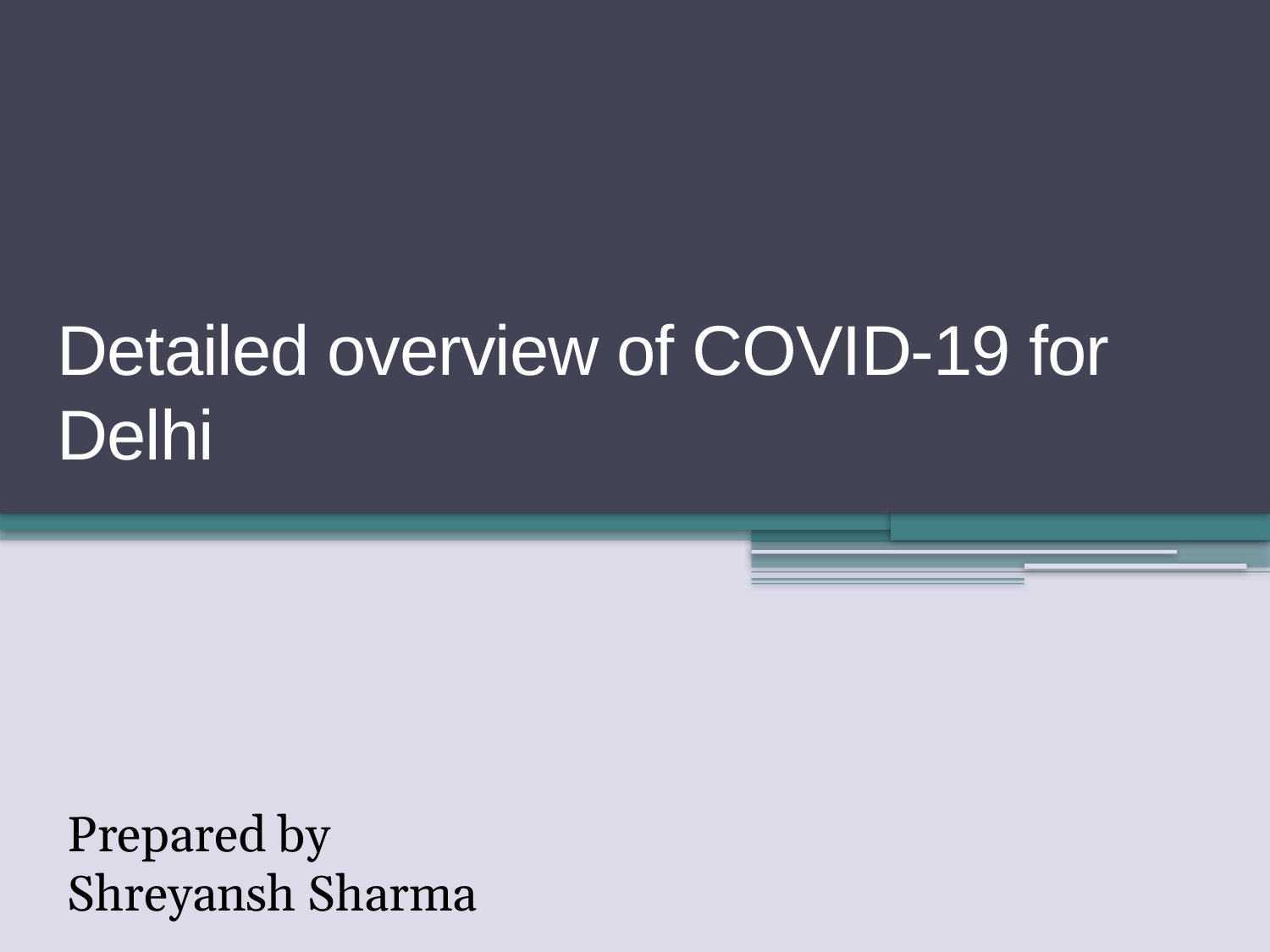

# Detailed overview of COVID-19 for Delhi
Prepared by Shreyansh Sharma